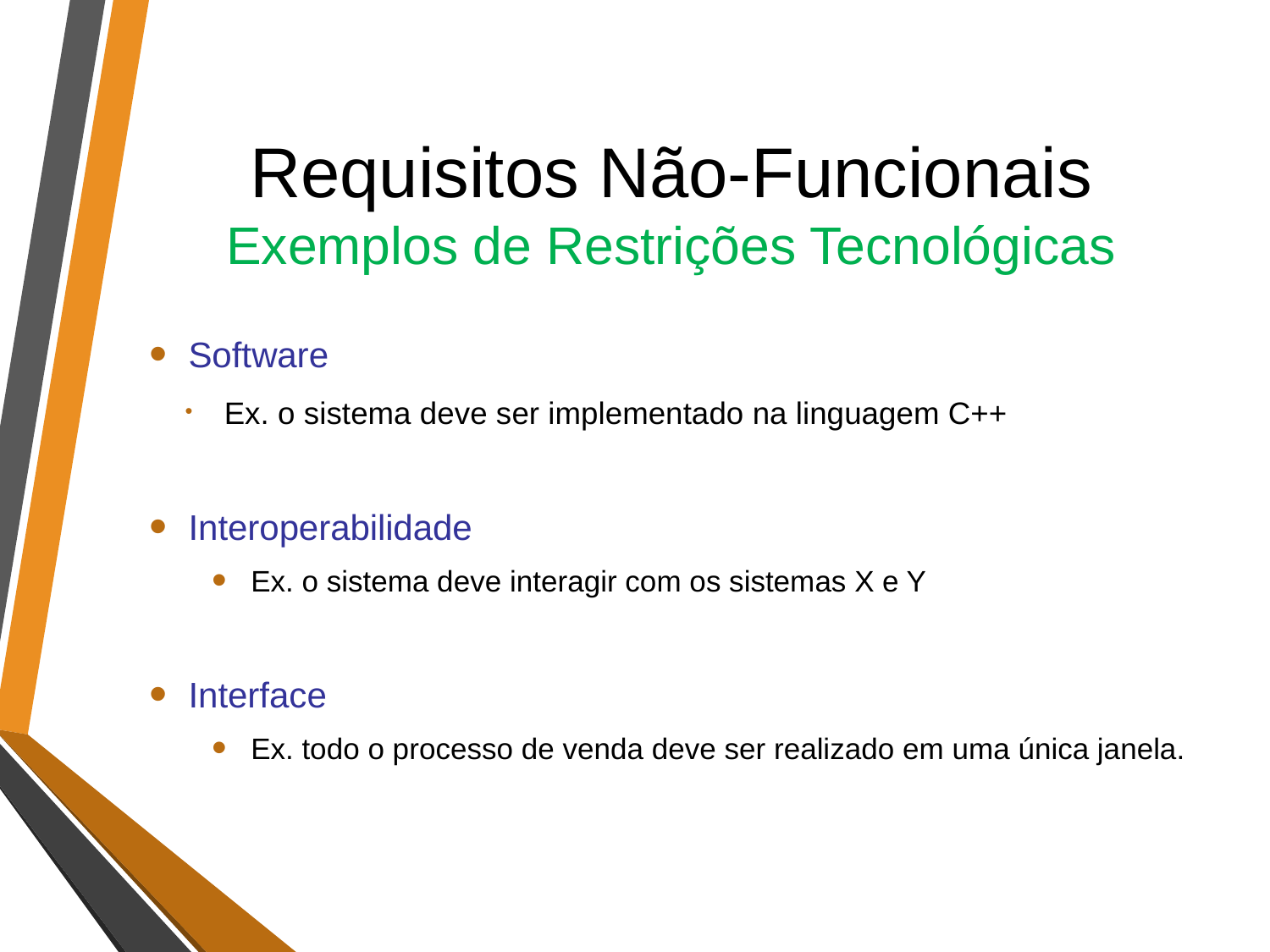

# Requisitos Não-Funcionais Exemplos de Restrições Tecnológicas
Software
Ex. o sistema deve ser implementado na linguagem C++

Interoperabilidade
Ex. o sistema deve interagir com os sistemas X e Y

Interface
Ex. todo o processo de venda deve ser realizado em uma única janela.